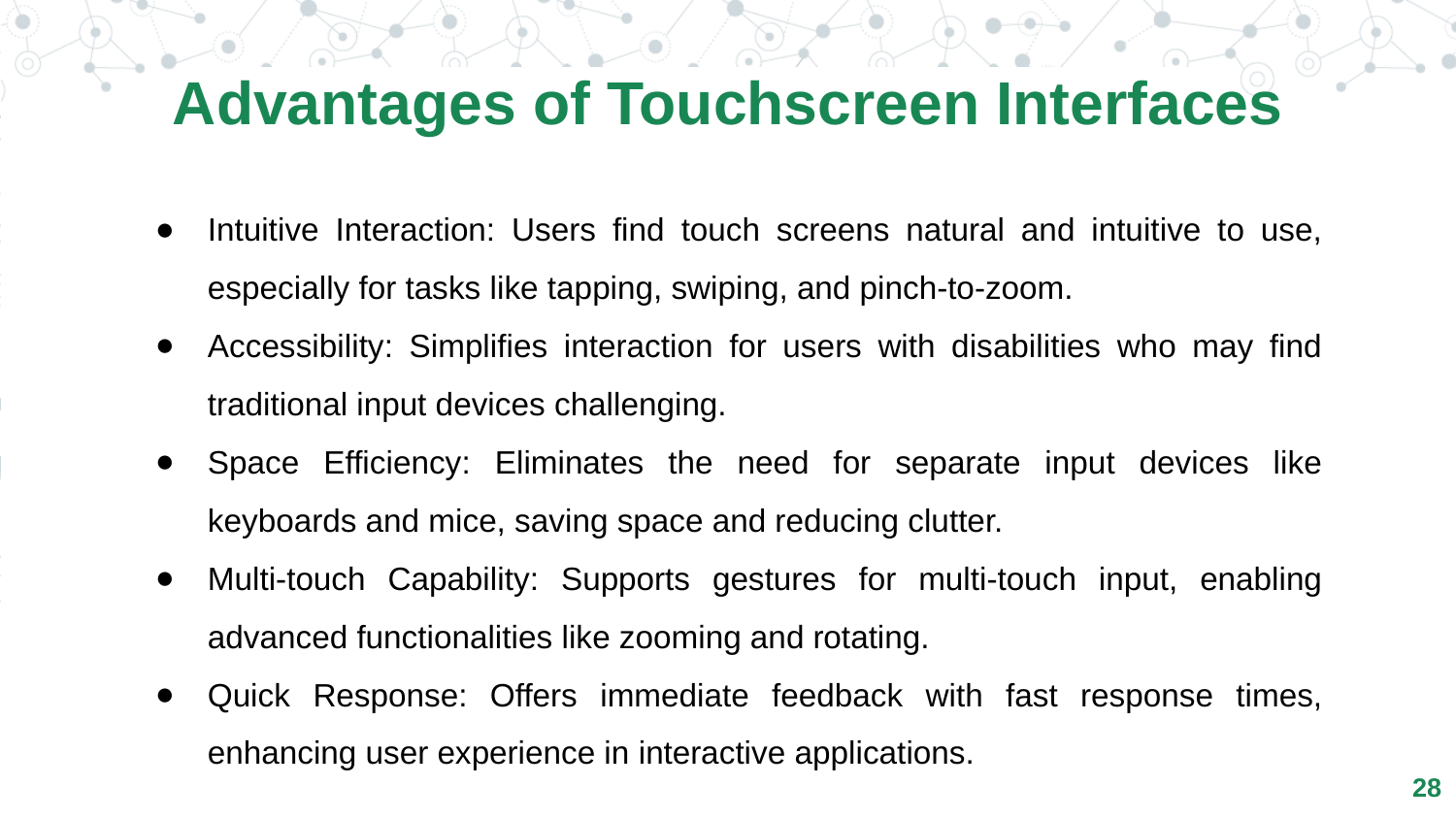

Advantages of Touchscreen Interfaces

Intuitive Interaction: Users find touch screens natural and intuitive to use, especially for tasks like tapping, swiping, and pinch-to-zoom.
Accessibility: Simplifies interaction for users with disabilities who may find traditional input devices challenging.
Space Efficiency: Eliminates the need for separate input devices like keyboards and mice, saving space and reducing clutter.
Multi-touch Capability: Supports gestures for multi-touch input, enabling advanced functionalities like zooming and rotating.
Quick Response: Offers immediate feedback with fast response times, enhancing user experience in interactive applications.

28